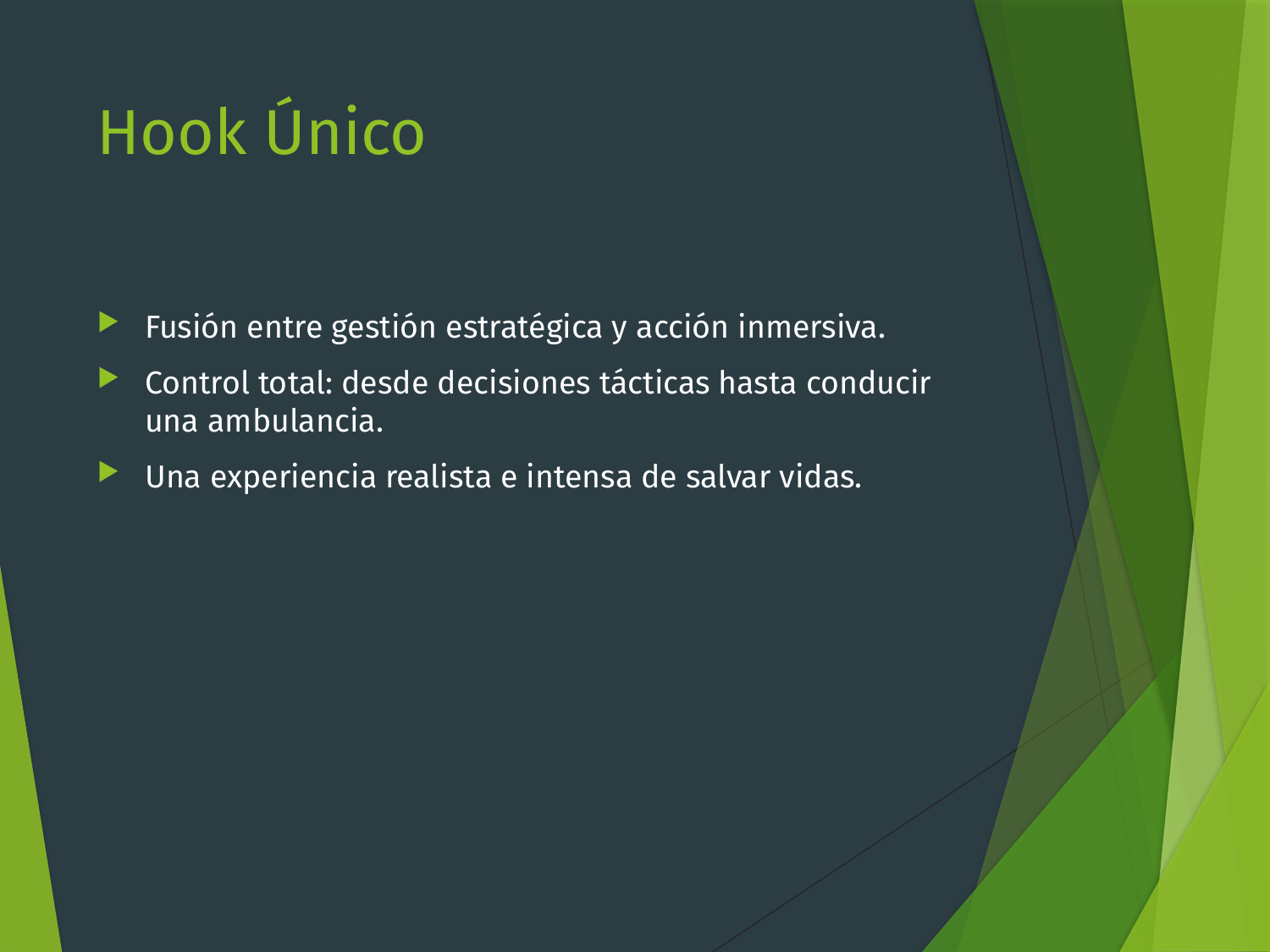

# Hook Único
Fusión entre gestión estratégica y acción inmersiva.
Control total: desde decisiones tácticas hasta conducir una ambulancia.
Una experiencia realista e intensa de salvar vidas.